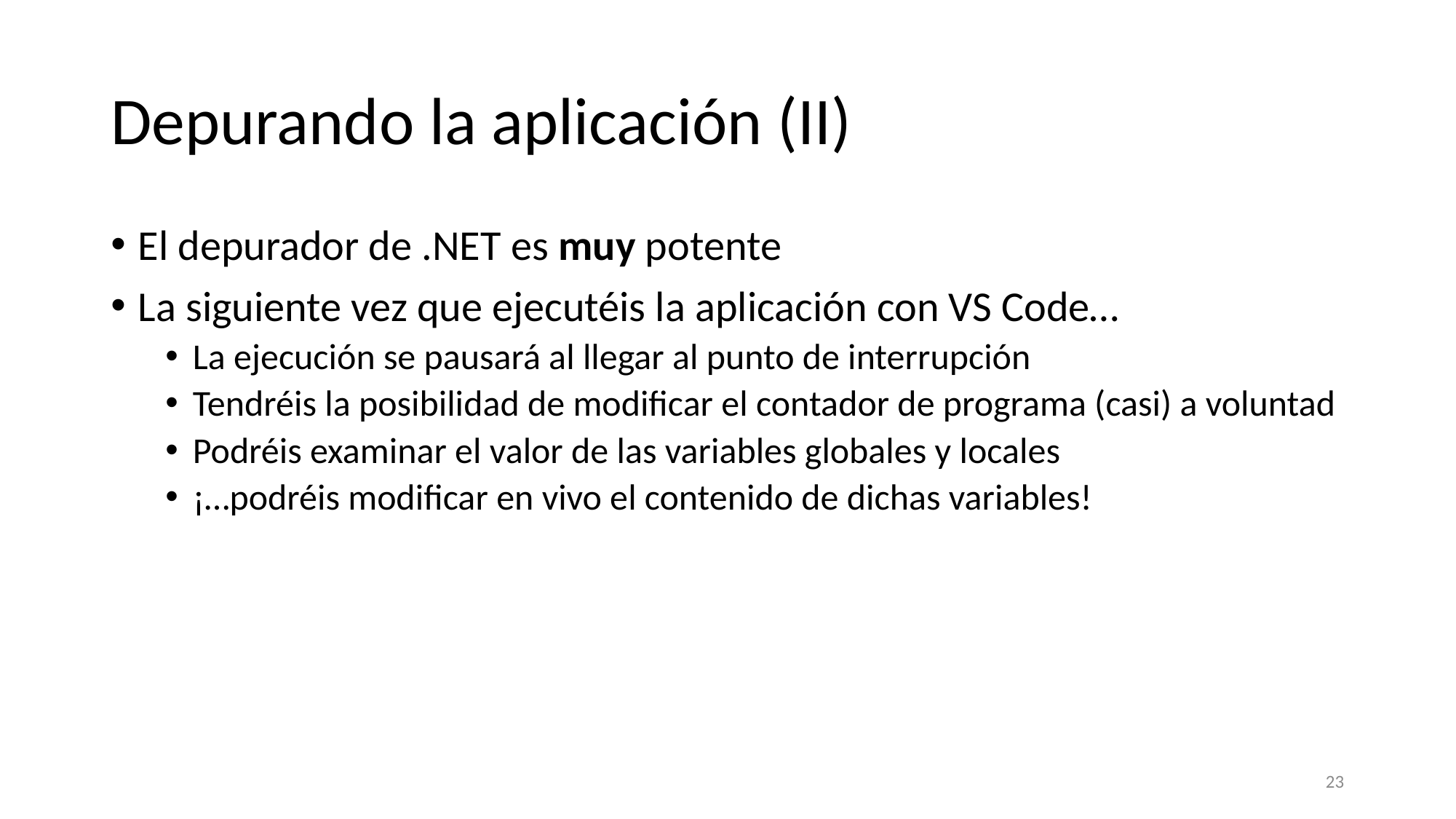

# Depurando la aplicación (II)
El depurador de .NET es muy potente
La siguiente vez que ejecutéis la aplicación con VS Code…
La ejecución se pausará al llegar al punto de interrupción
Tendréis la posibilidad de modificar el contador de programa (casi) a voluntad
Podréis examinar el valor de las variables globales y locales
¡…podréis modificar en vivo el contenido de dichas variables!
23